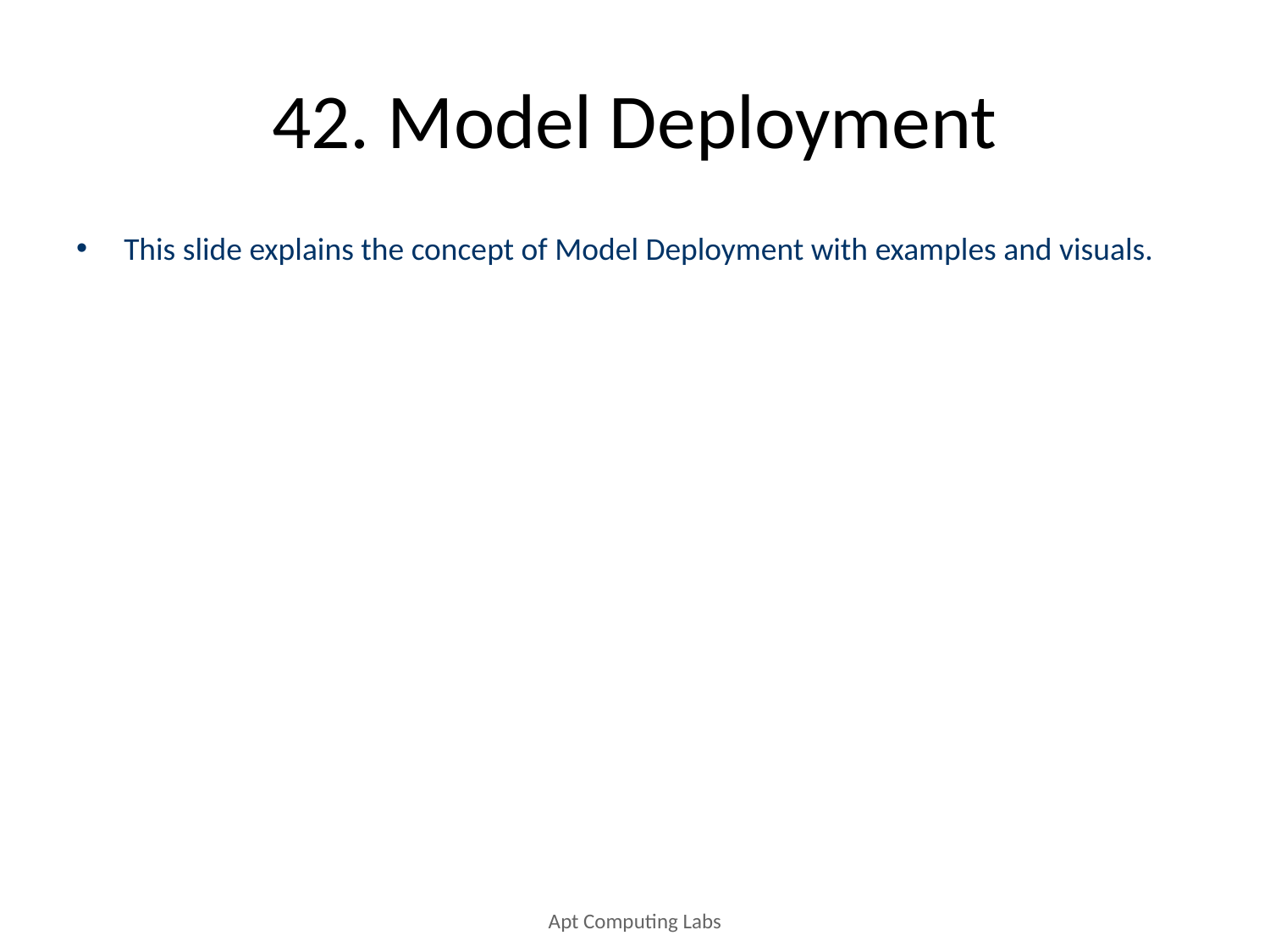

# 42. Model Deployment
This slide explains the concept of Model Deployment with examples and visuals.

Apt Computing Labs